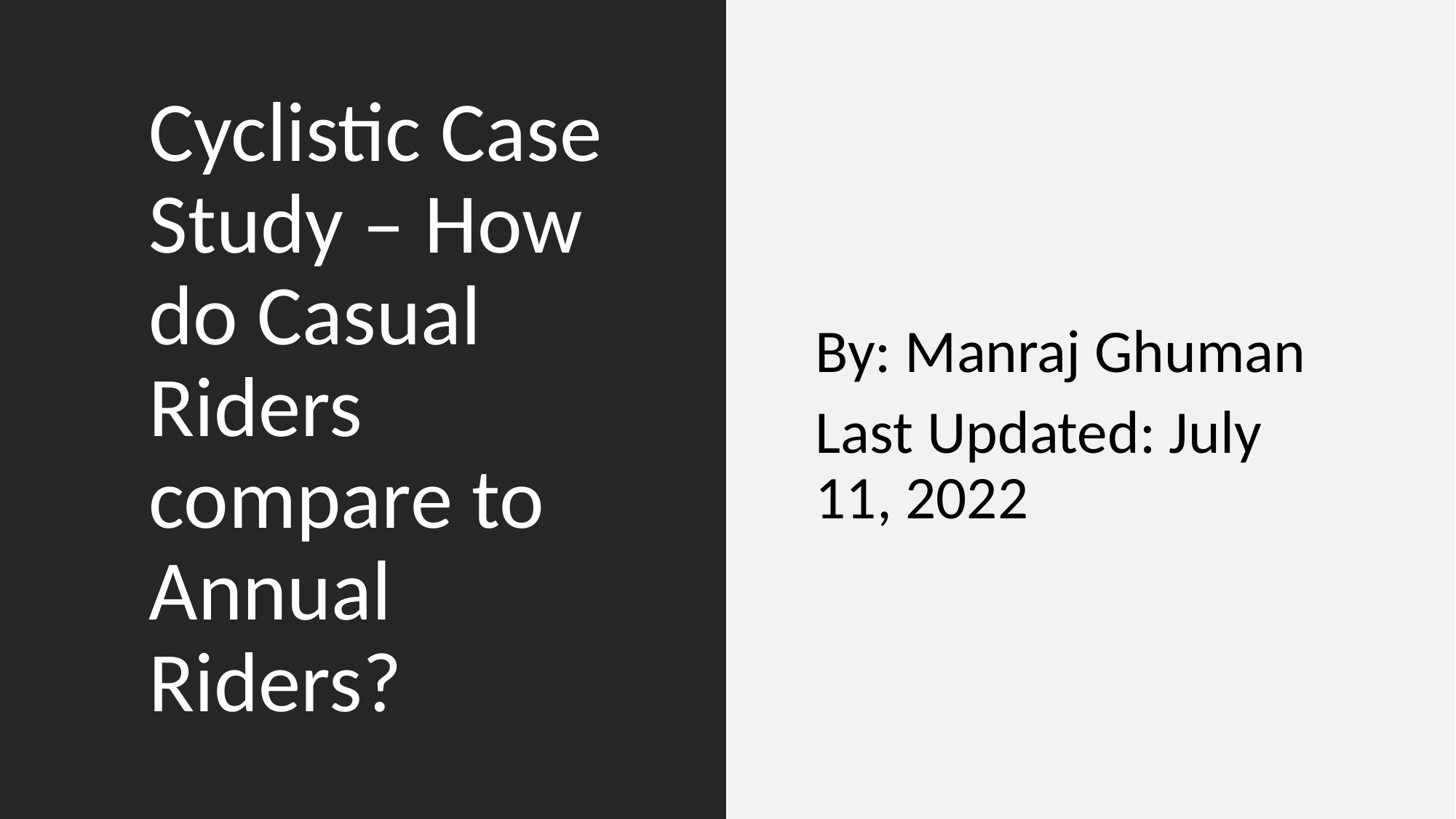

# Cyclistic Case Study – How do Casual Riders compare to Annual Riders?
By: Manraj Ghuman
Last Updated: July 11, 2022